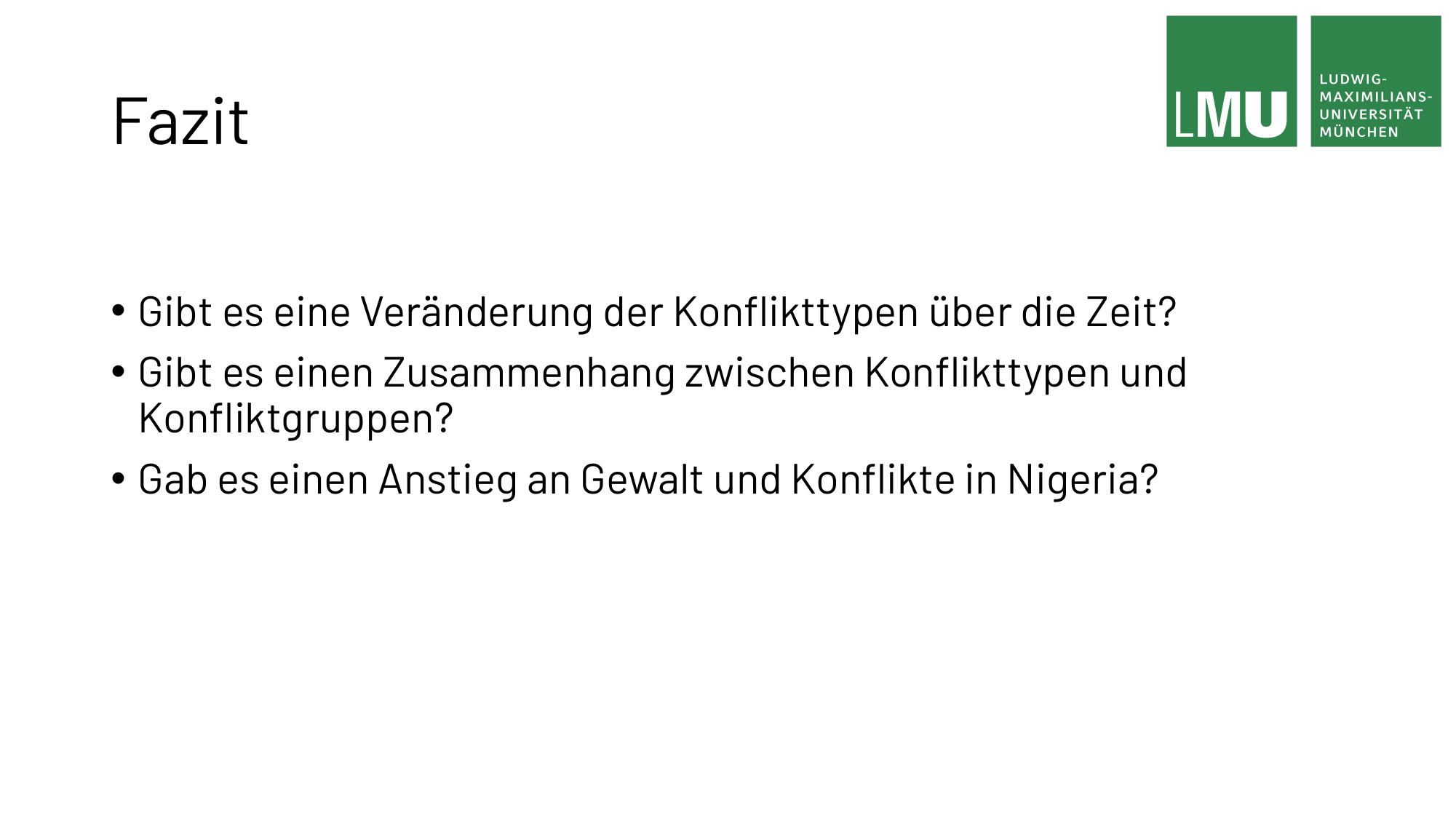

# Fazit

Gibt es eine Veränderung der Konflikttypen über die Zeit?
Gibt es einen Zusammenhang zwischen Konflikttypen und Konfliktgruppen?
Gab es einen Anstieg an Gewalt und Konflikte in Nigeria?